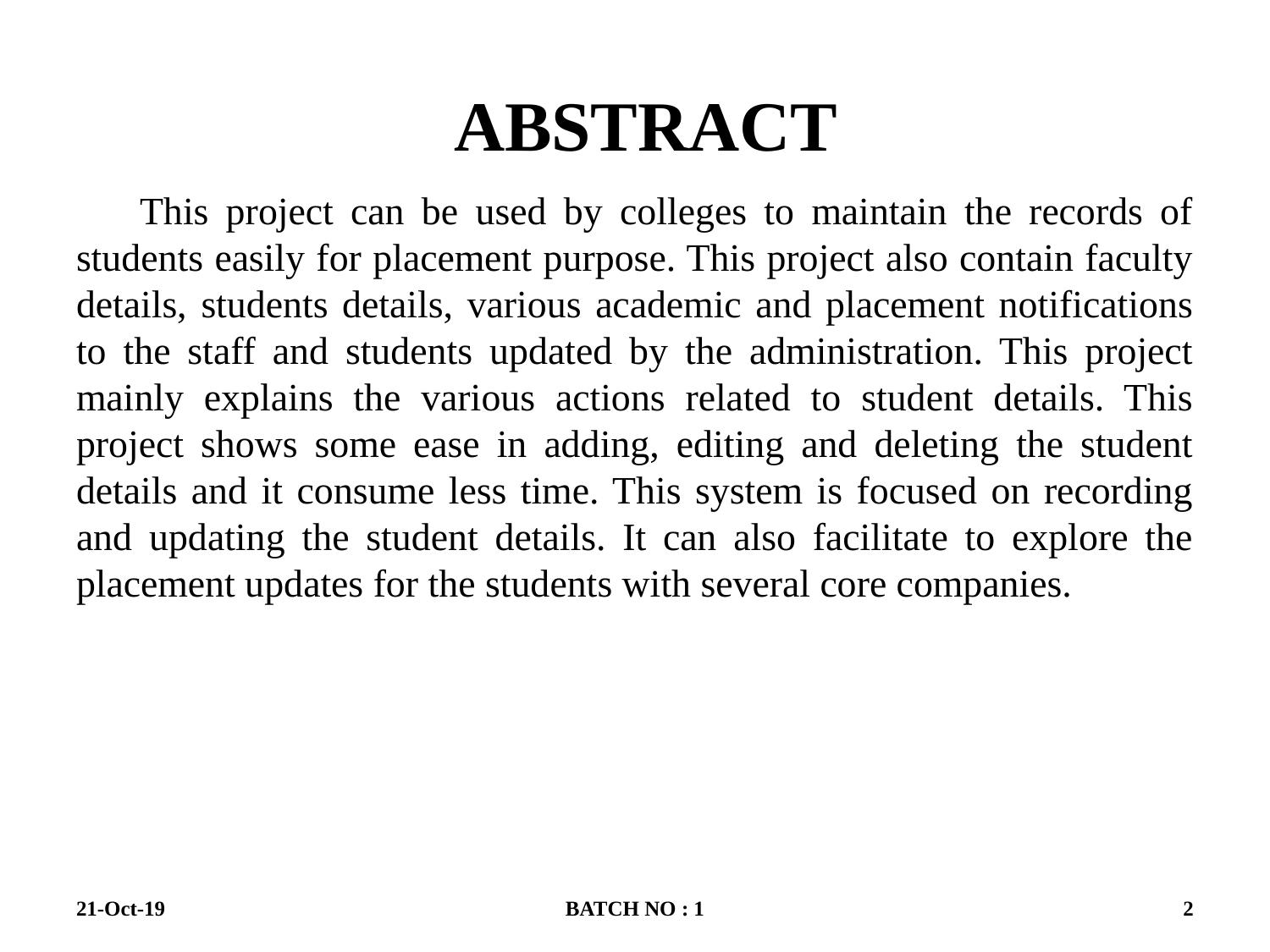

# ABSTRACT
This project can be used by colleges to maintain the records of students easily for placement purpose. This project also contain faculty details, students details, various academic and placement notifications to the staff and students updated by the administration. This project mainly explains the various actions related to student details. This project shows some ease in adding, editing and deleting the student details and it consume less time. This system is focused on recording and updating the student details. It can also facilitate to explore the placement updates for the students with several core companies.
21-Oct-19
BATCH NO : 1
2